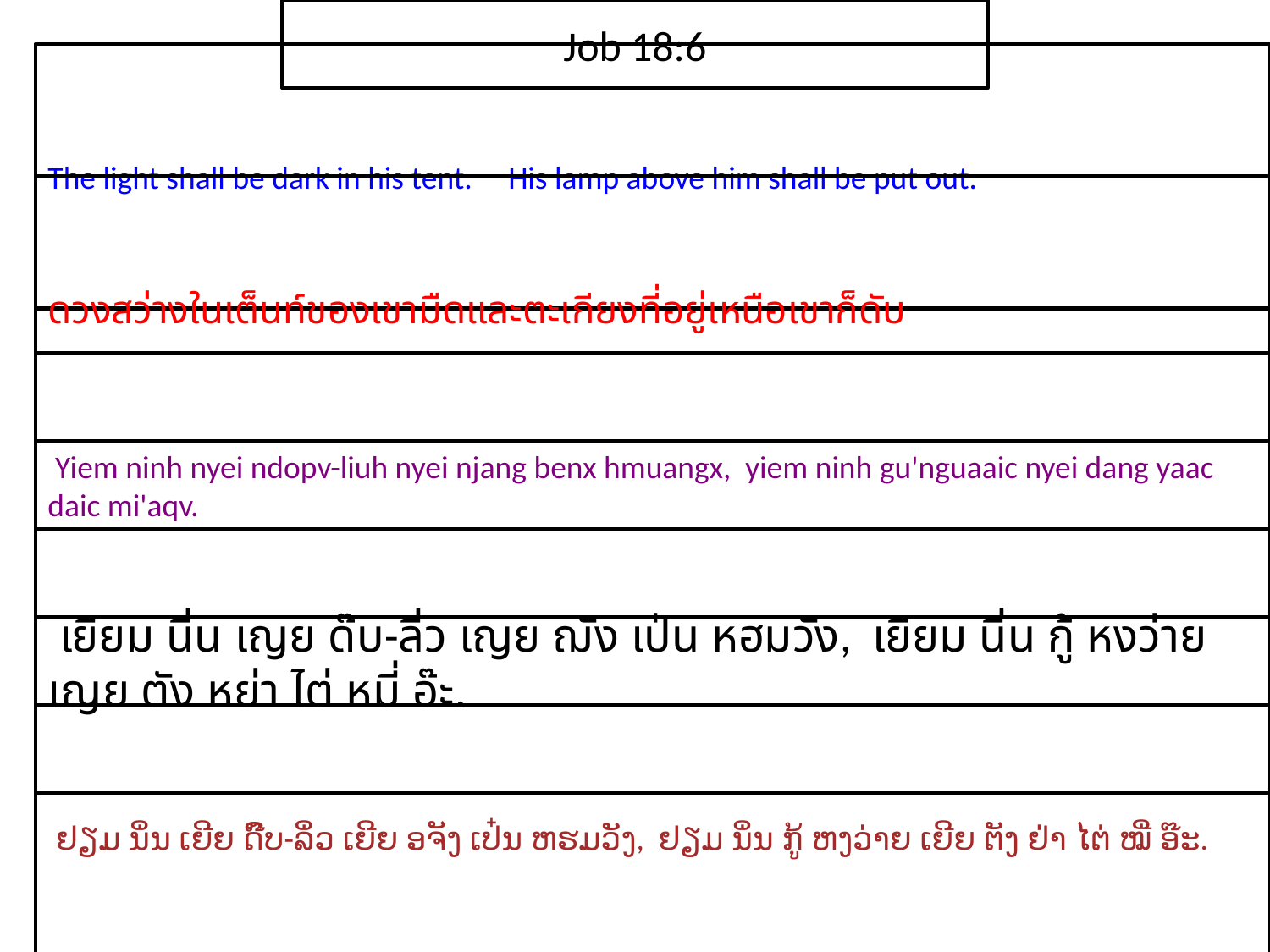

Job 18:6
The light shall be dark in his tent.     His lamp above him shall be put out.
ดวง​สว่าง​ใน​เต็นท์​ของ​เขา​มืดและ​ตะเกียง​ที่​อยู่​เหนือ​เขา​ก็​ดับ
 Yiem ninh nyei ndopv-liuh nyei njang benx hmuangx,  yiem ninh gu'nguaaic nyei dang yaac daic mi'aqv.
 เยียม นิ่น เญย ด๊บ-ลิ่ว เญย ฌัง เป๋น หฮมวัง,  เยียม นิ่น กู้ หงว่าย เญย ตัง หย่า ไต่ หมี่ อ๊ะ.
 ຢຽມ ນິ່ນ ເຍີຍ ດົ໊ບ-ລິ່ວ ເຍີຍ ອຈັງ ເປ໋ນ ຫຮມວັງ,  ຢຽມ ນິ່ນ ກູ້ ຫງວ່າຍ ເຍີຍ ຕັງ ຢ່າ ໄຕ່ ໝີ່ ອ໊ະ.